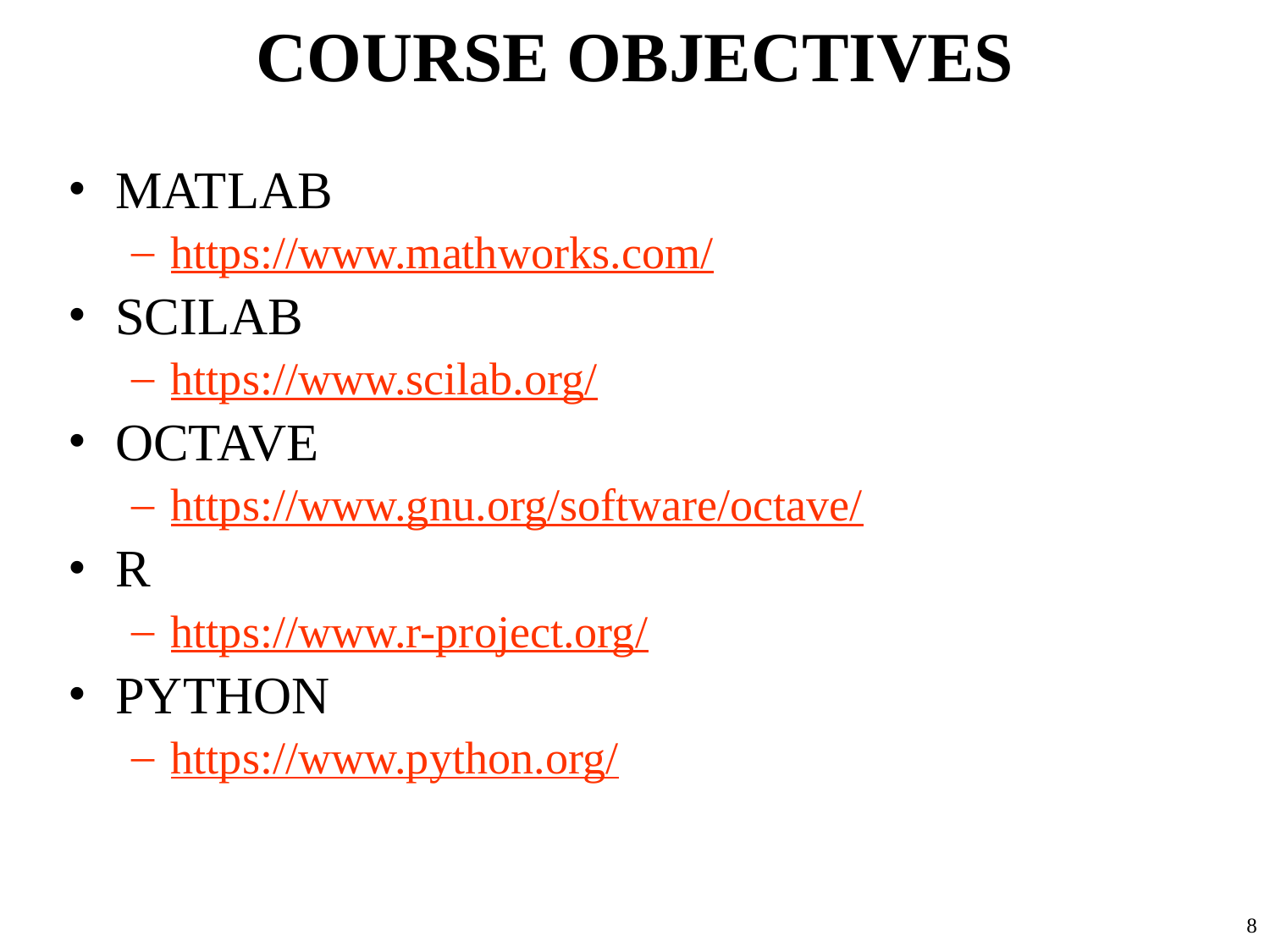

# COURSE OBJECTIVES
MATLAB
https://www.mathworks.com/
SCILAB
https://www.scilab.org/
OCTAVE
https://www.gnu.org/software/octave/
R
https://www.r-project.org/
PYTHON
https://www.python.org/
8